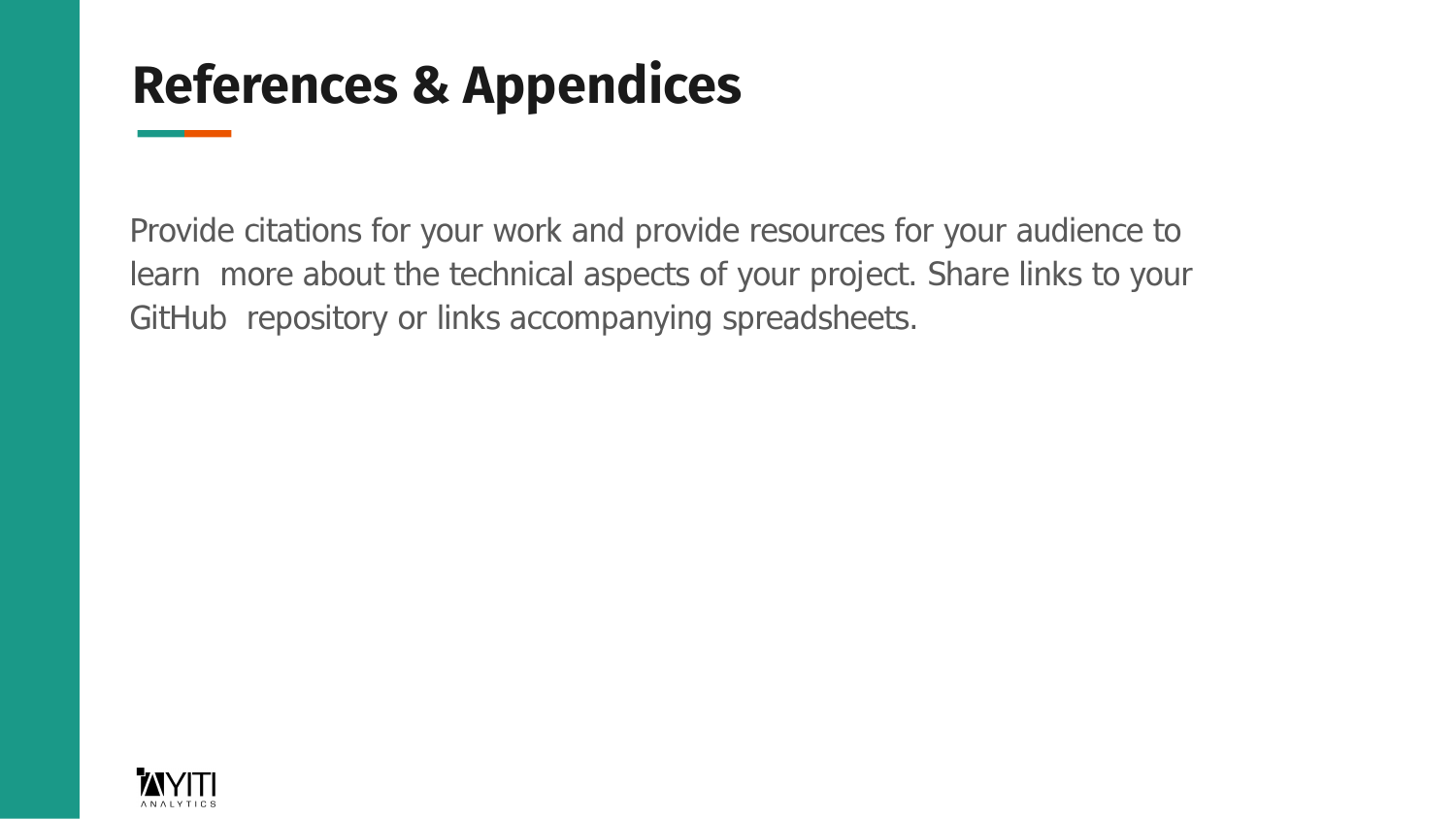

References & Appendices
Provide citations for your work and provide resources for your audience to learn  more about the technical aspects of your project. Share links to your GitHub  repository or links accompanying spreadsheets.